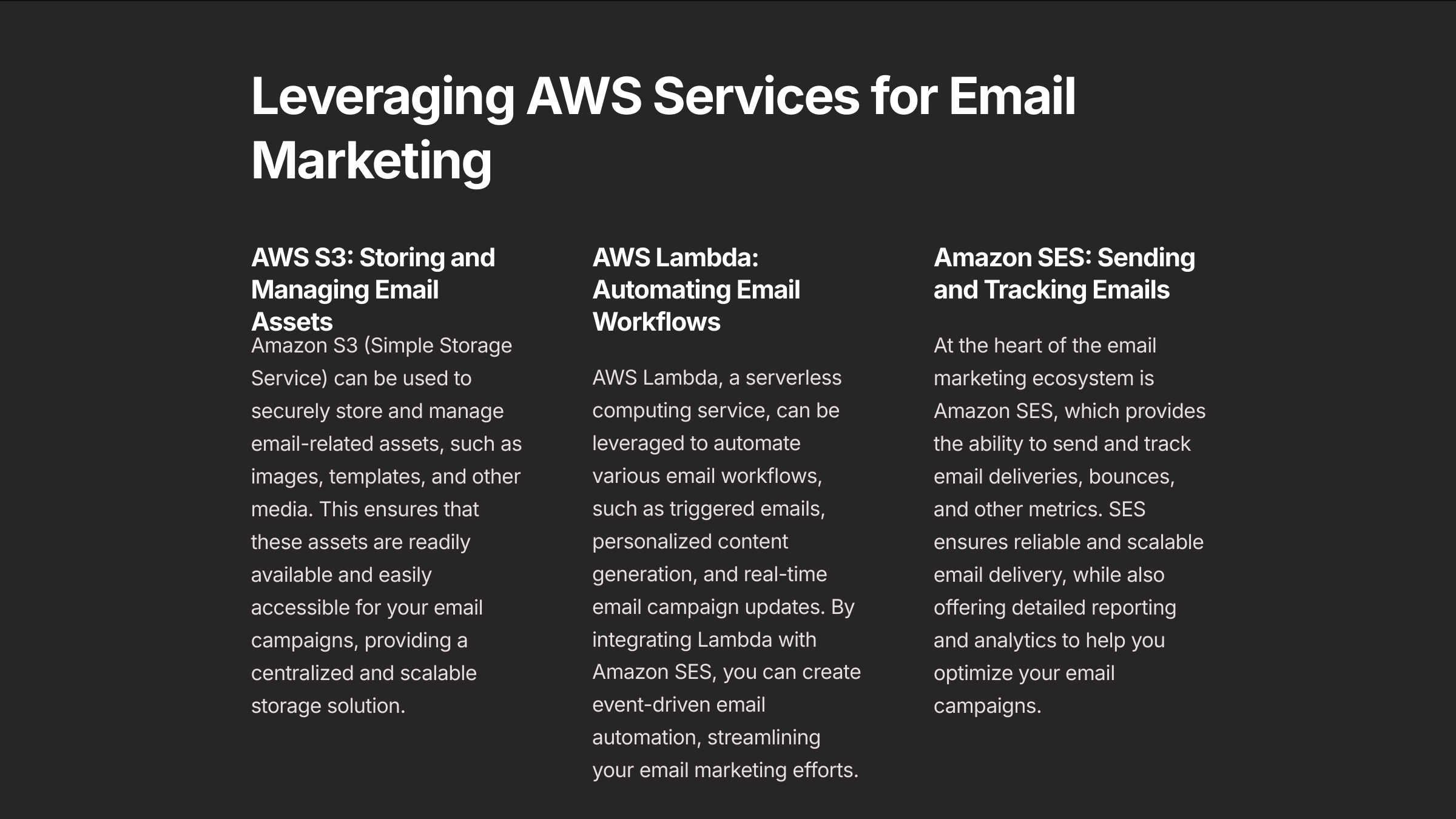

Leveraging AWS Services for Email Marketing
AWS S3: Storing and Managing Email Assets
AWS Lambda: Automating Email Workflows
Amazon SES: Sending and Tracking Emails
Amazon S3 (Simple Storage Service) can be used to securely store and manage email-related assets, such as images, templates, and other media. This ensures that these assets are readily available and easily accessible for your email campaigns, providing a centralized and scalable storage solution.
At the heart of the email marketing ecosystem is Amazon SES, which provides the ability to send and track email deliveries, bounces, and other metrics. SES ensures reliable and scalable email delivery, while also offering detailed reporting and analytics to help you optimize your email campaigns.
AWS Lambda, a serverless computing service, can be leveraged to automate various email workflows, such as triggered emails, personalized content generation, and real-time email campaign updates. By integrating Lambda with Amazon SES, you can create event-driven email automation, streamlining your email marketing efforts.